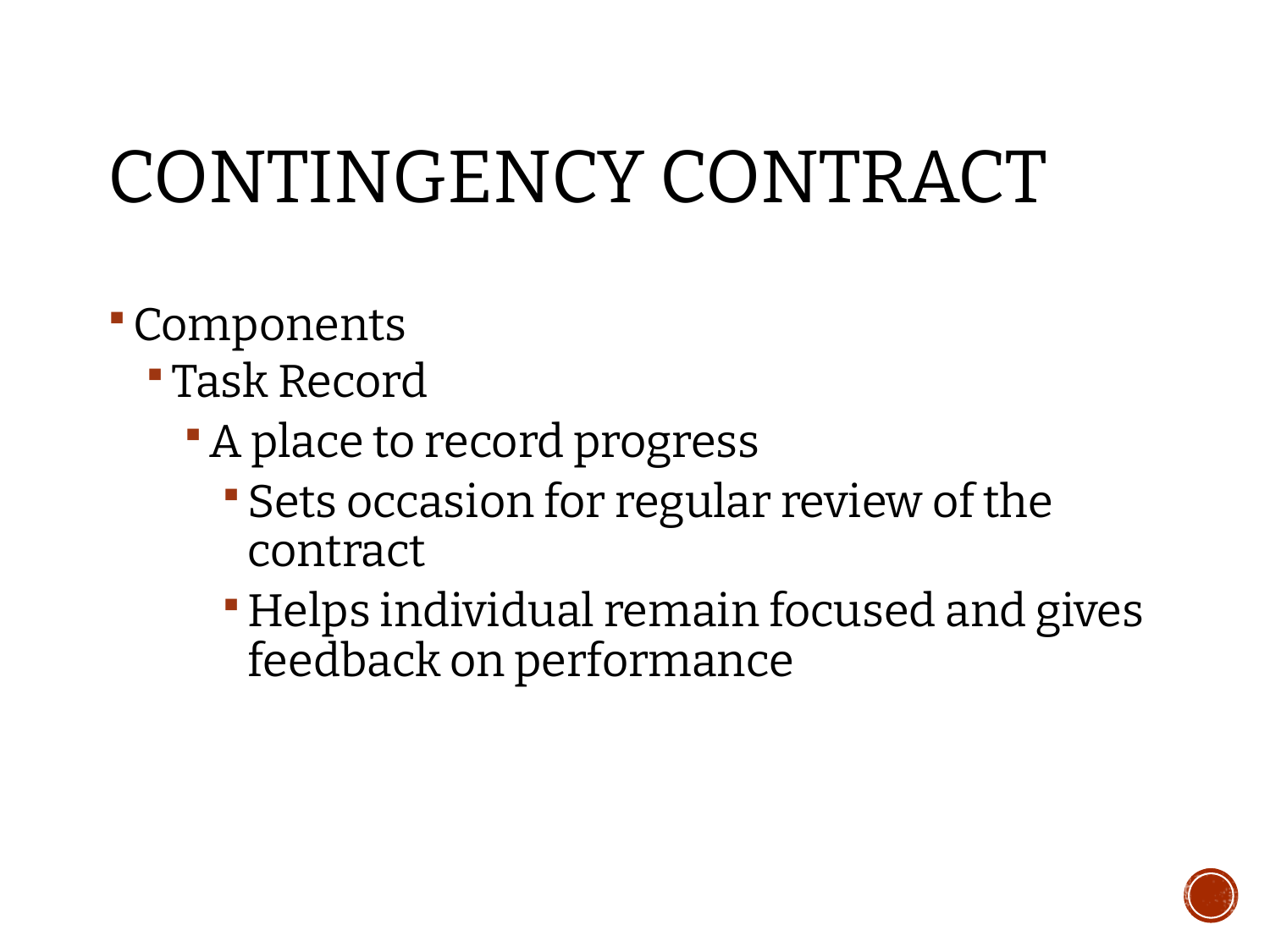

# Contingency Contract
Components
Task Record
A place to record progress
Sets occasion for regular review of the contract
Helps individual remain focused and gives feedback on performance